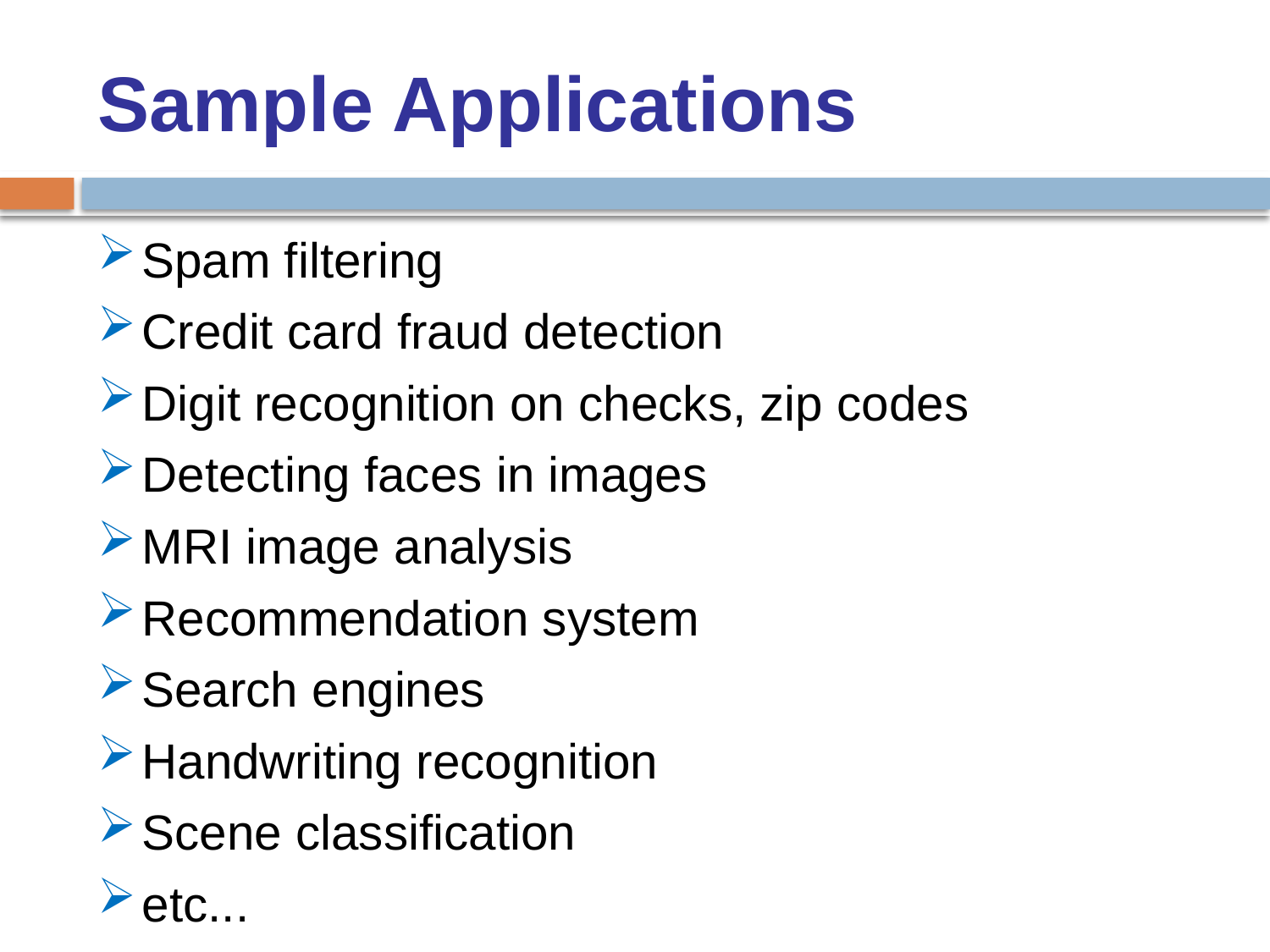

# Sample Applications
Spam filtering
Credit card fraud detection
Digit recognition on checks, zip codes
Detecting faces in images
MRI image analysis
Recommendation system
Search engines
Handwriting recognition
Scene classification
etc...